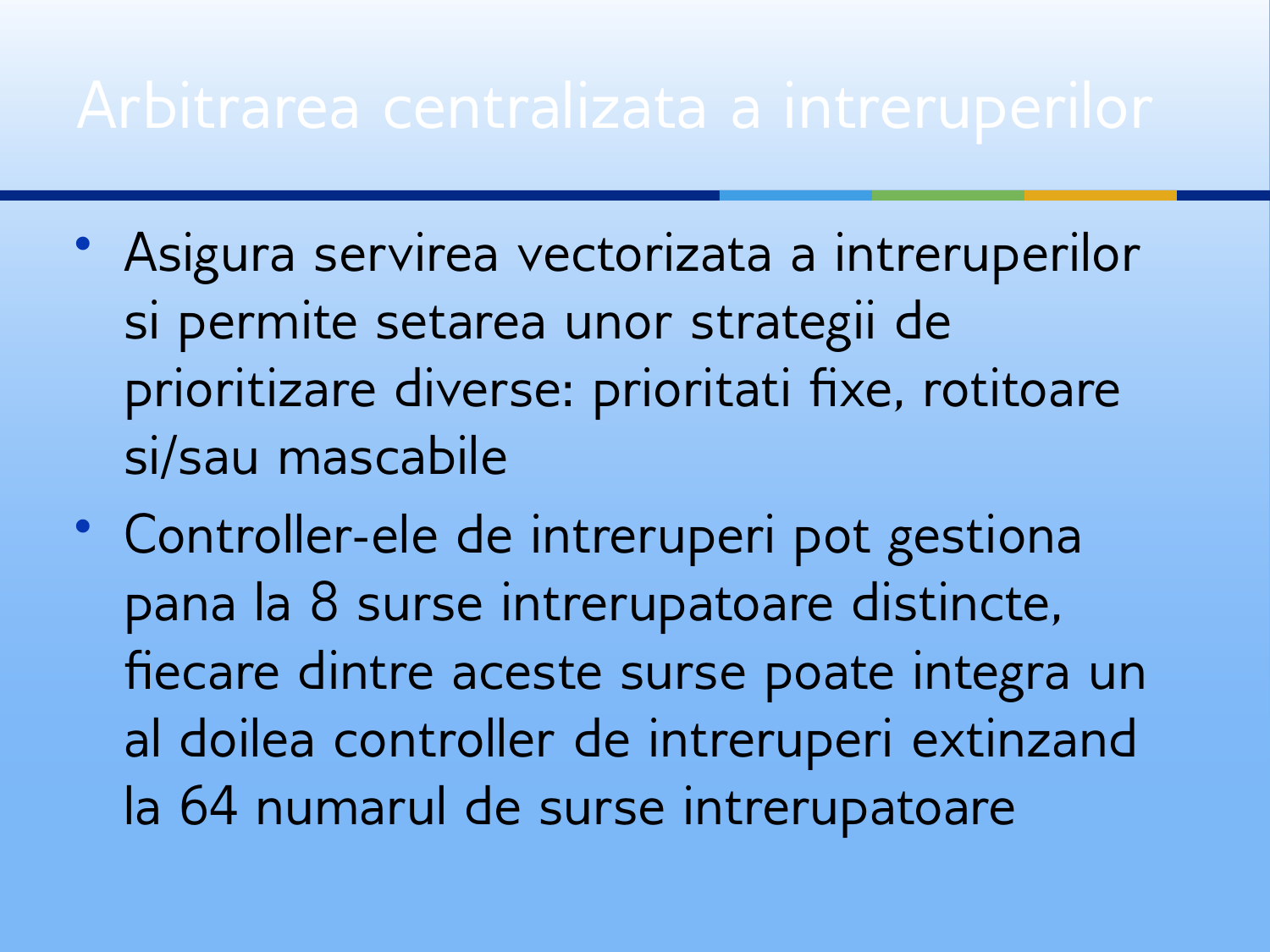

# Arbitrarea centralizata a intreruperilor
Asigura servirea vectorizata a intreruperilor si permite setarea unor strategii de prioritizare diverse: prioritati fixe, rotitoare si/sau mascabile
Controller-ele de intreruperi pot gestiona pana la 8 surse intrerupatoare distincte, fiecare dintre aceste surse poate integra un al doilea controller de intreruperi extinzand la 64 numarul de surse intrerupatoare